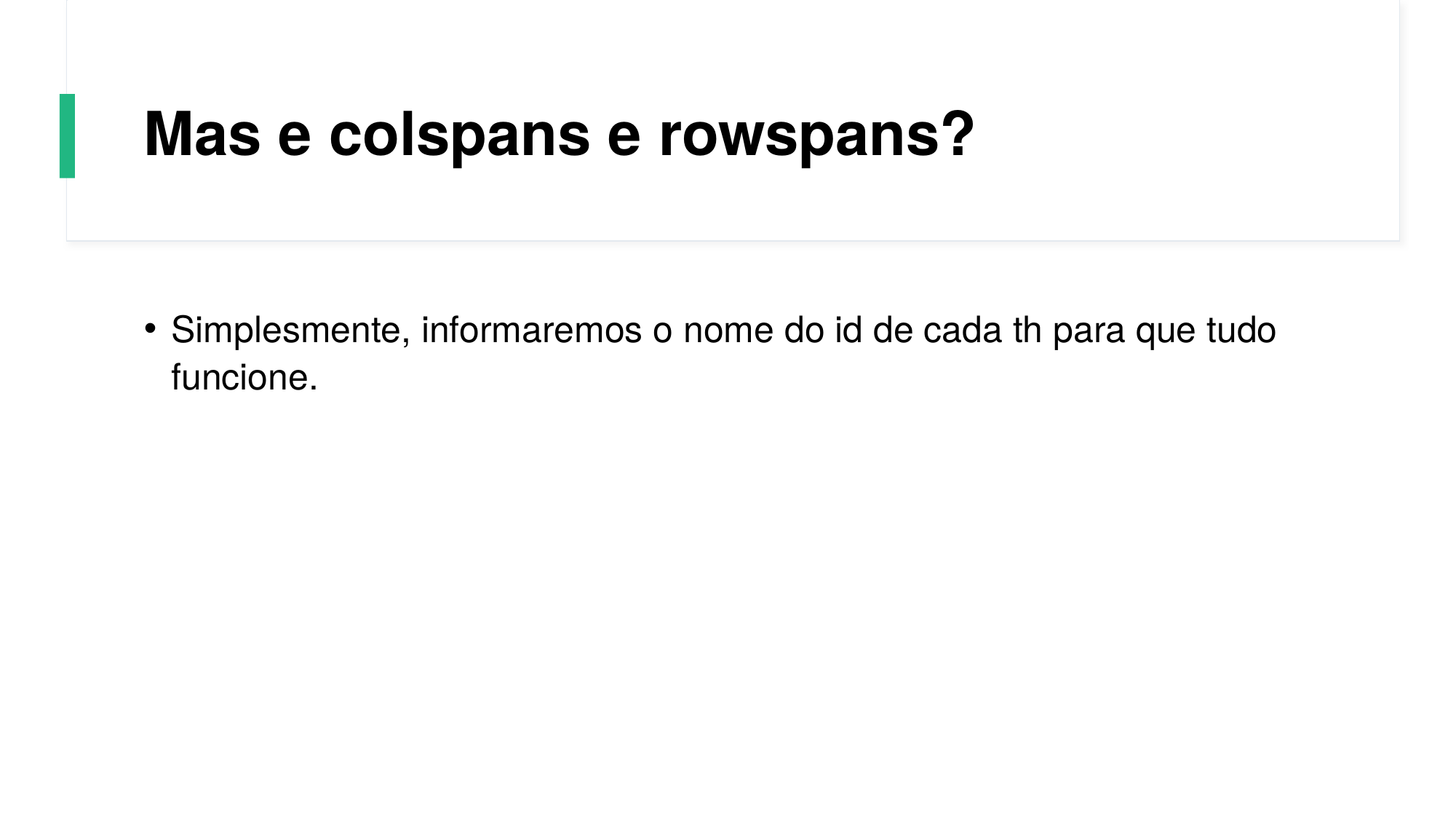

# Mas e colspans e rowspans?
Simplesmente, informaremos o nome do id de cada th para que tudo funcione.